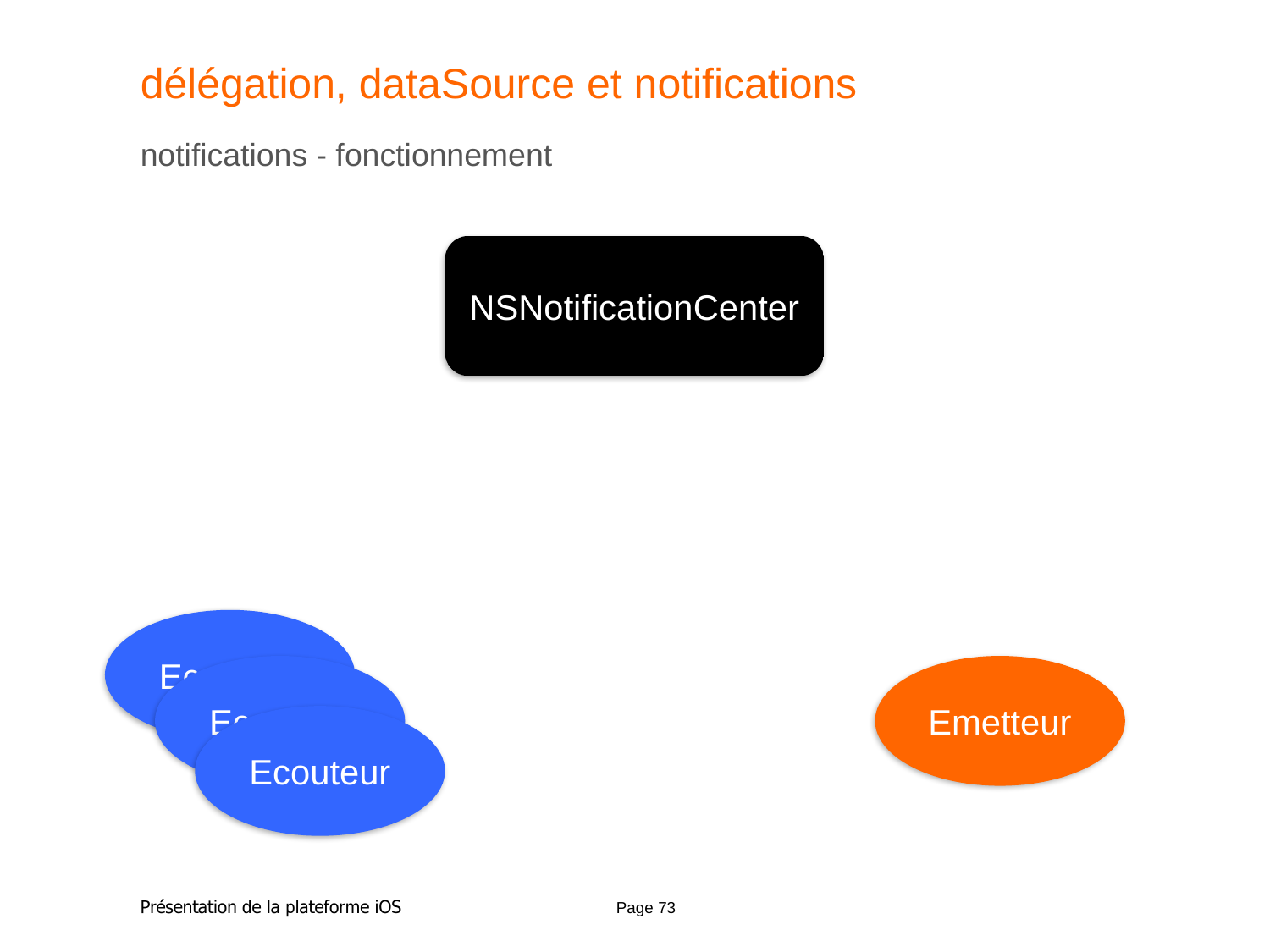

# délégation, dataSource et notifications
notifications - fonctionnement
NSNotificationCenter
Ecouteur
Ecouteur
Emetteur
Ecouteur
Présentation de la plateforme iOS